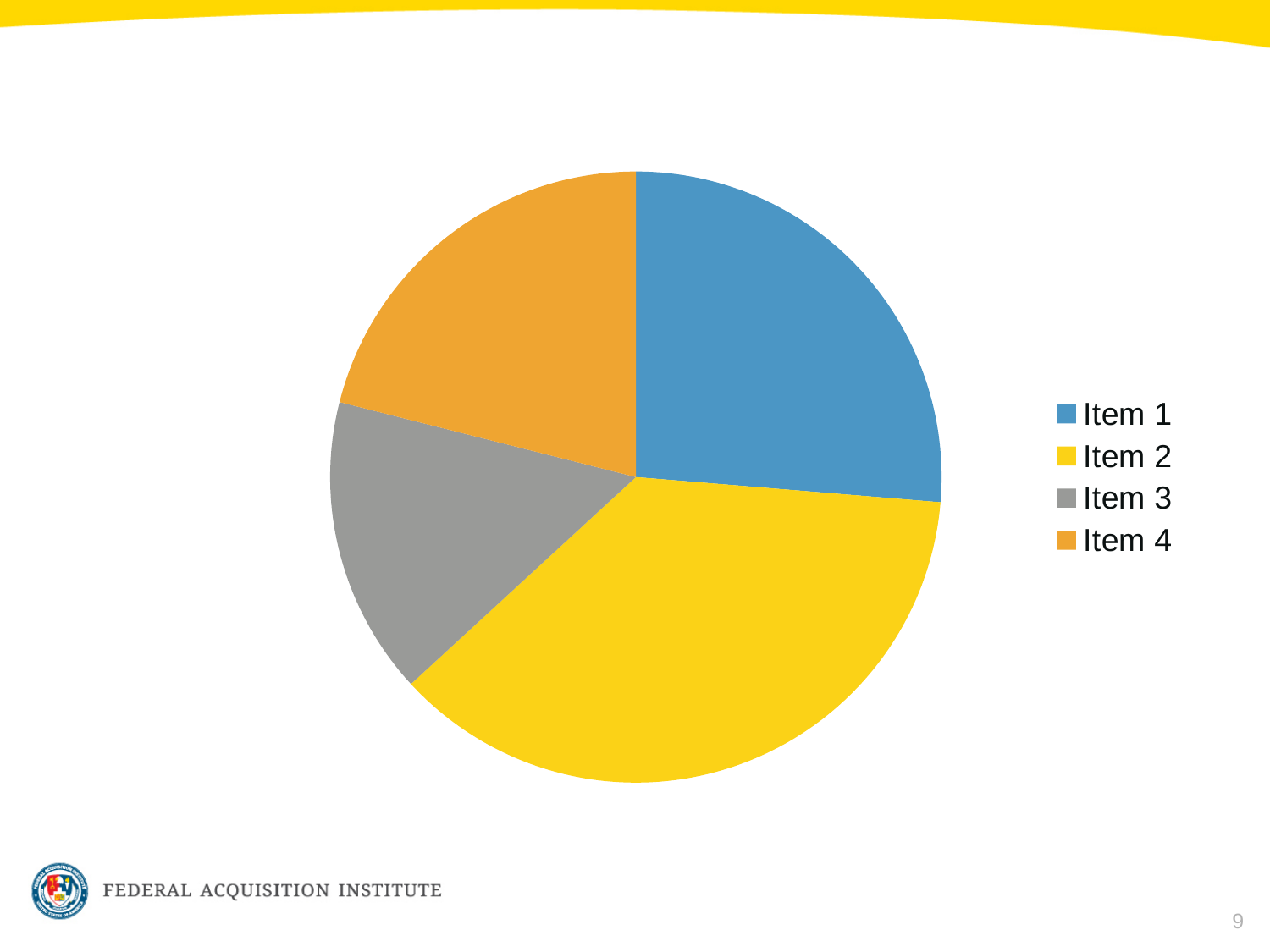

#

### Chart

| Category | Series 6 |
|---|---|
| Item 1 | 5.0 |
| Item 2 | 7.0 |
| Item 3 | 3.0 |
| Item 4 | 4.0 |
9